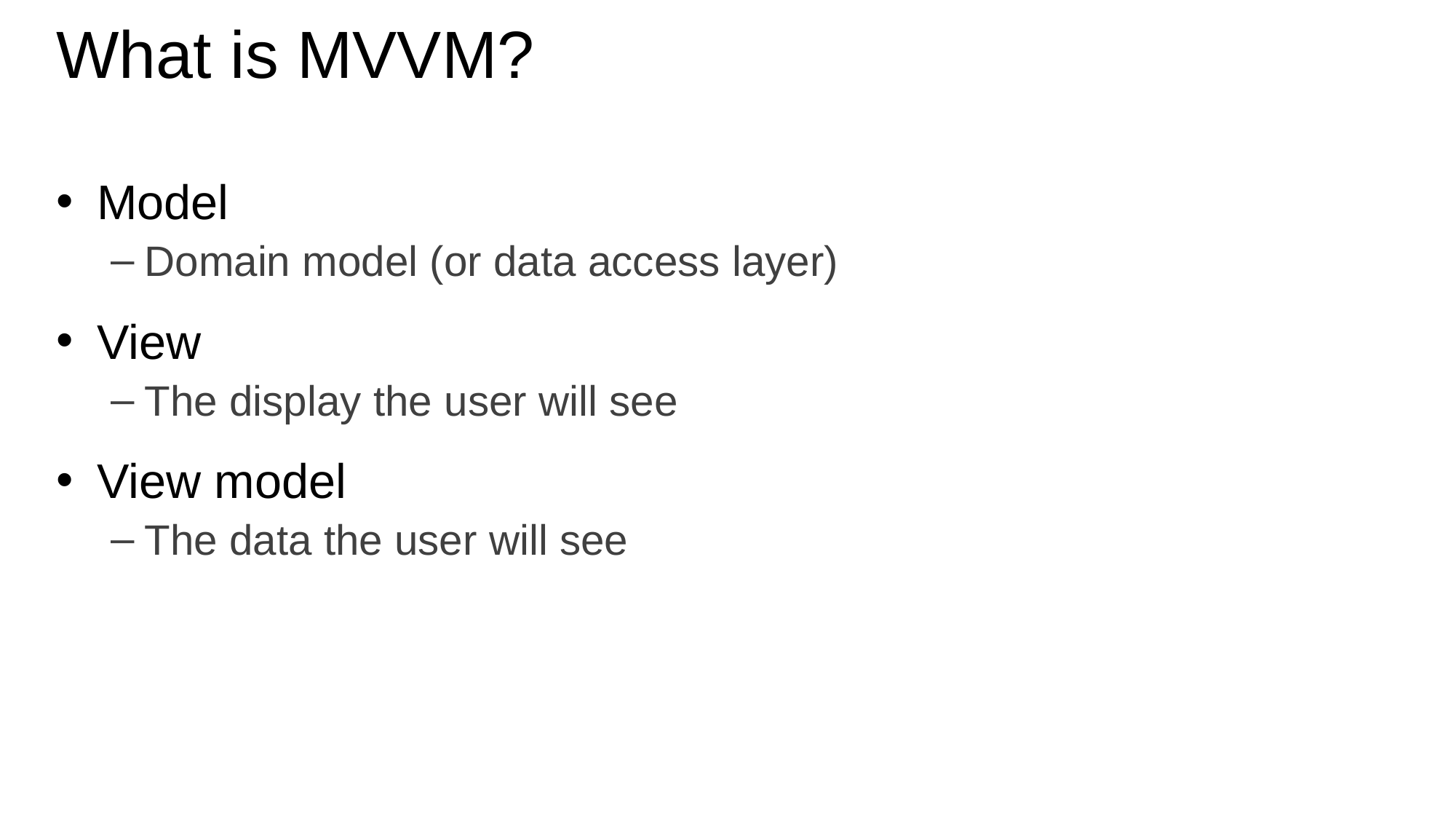

# What is MVVM?
Model
Domain model (or data access layer)
View
The display the user will see
View model
The data the user will see